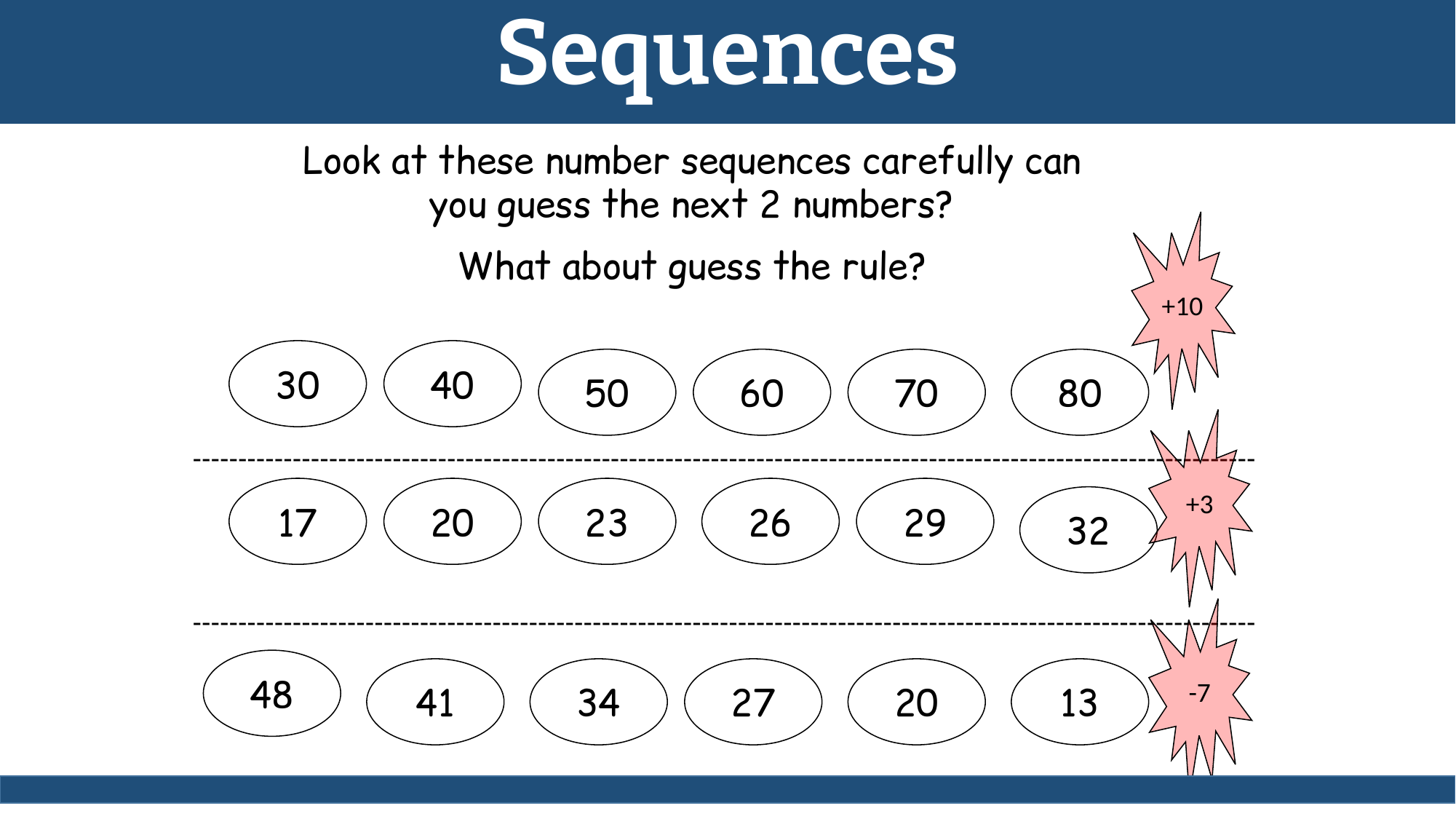

Sequences
Look at these number sequences carefully can you guess the next 2 numbers?
What about guess the rule?
+10
30
40
50
60
70
80
+3
---------------------------------------------------------------------------------------------------------------------
17
20
23
26
29
32
-7
---------------------------------------------------------------------------------------------------------------------
48
41
34
27
20
13